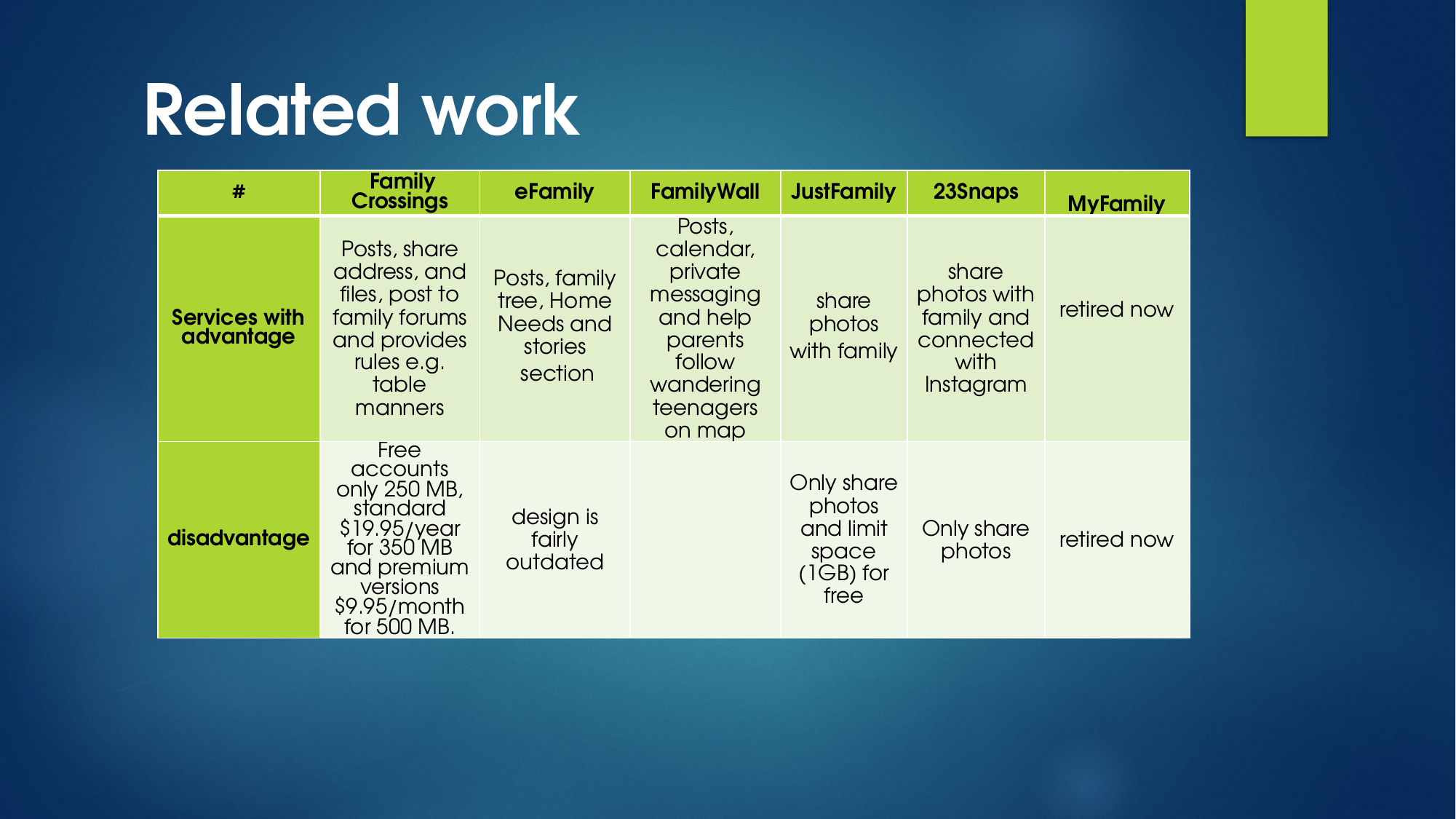

# Related work
| # | Family Crossings | eFamily | FamilyWall | JustFamily | 23Snaps | MyFamily |
| --- | --- | --- | --- | --- | --- | --- |
| Services with advantage | Posts, share address, and files, post to family forums and provides rules e.g. table manners | Posts, family tree, Home Needs and stories section | Posts, calendar, private messaging and help parents follow wandering teenagers on map | share photos with family | share photos with family and connected with Instagram | retired now |
| disadvantage | Free accounts only 250 MB, standard $19.95/year for 350 MB and premium versions $9.95/month for 500 MB. | design is fairly outdated |  | Only share photos and limit space (1GB) for free | Only share photos | retired now |